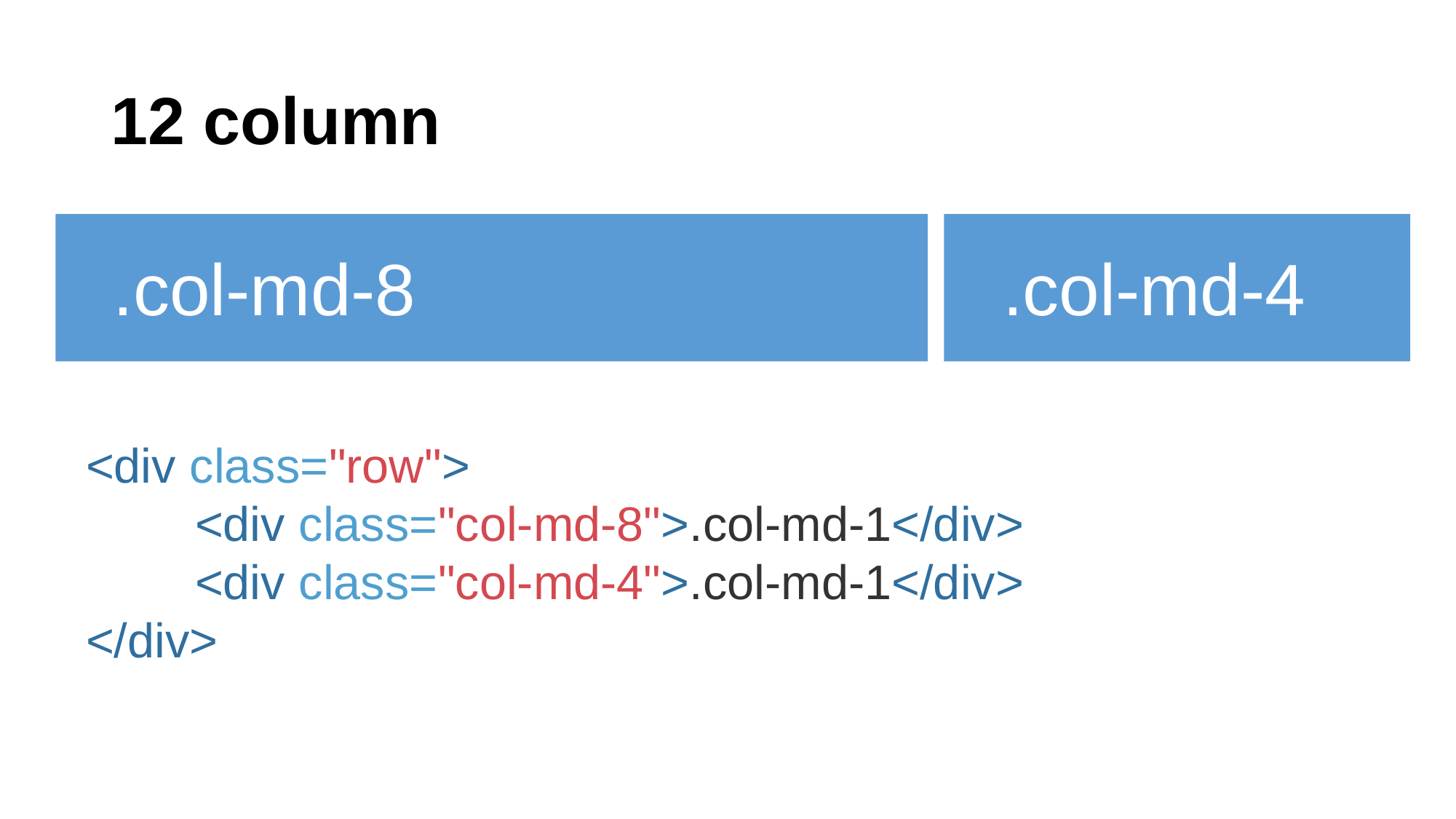

# 12 column

.col-md-8
.col-md-4
<div class="row">
	<div class="col-md-8">.col-md-1</div>
	<div class="col-md-4">.col-md-1</div>
</div>